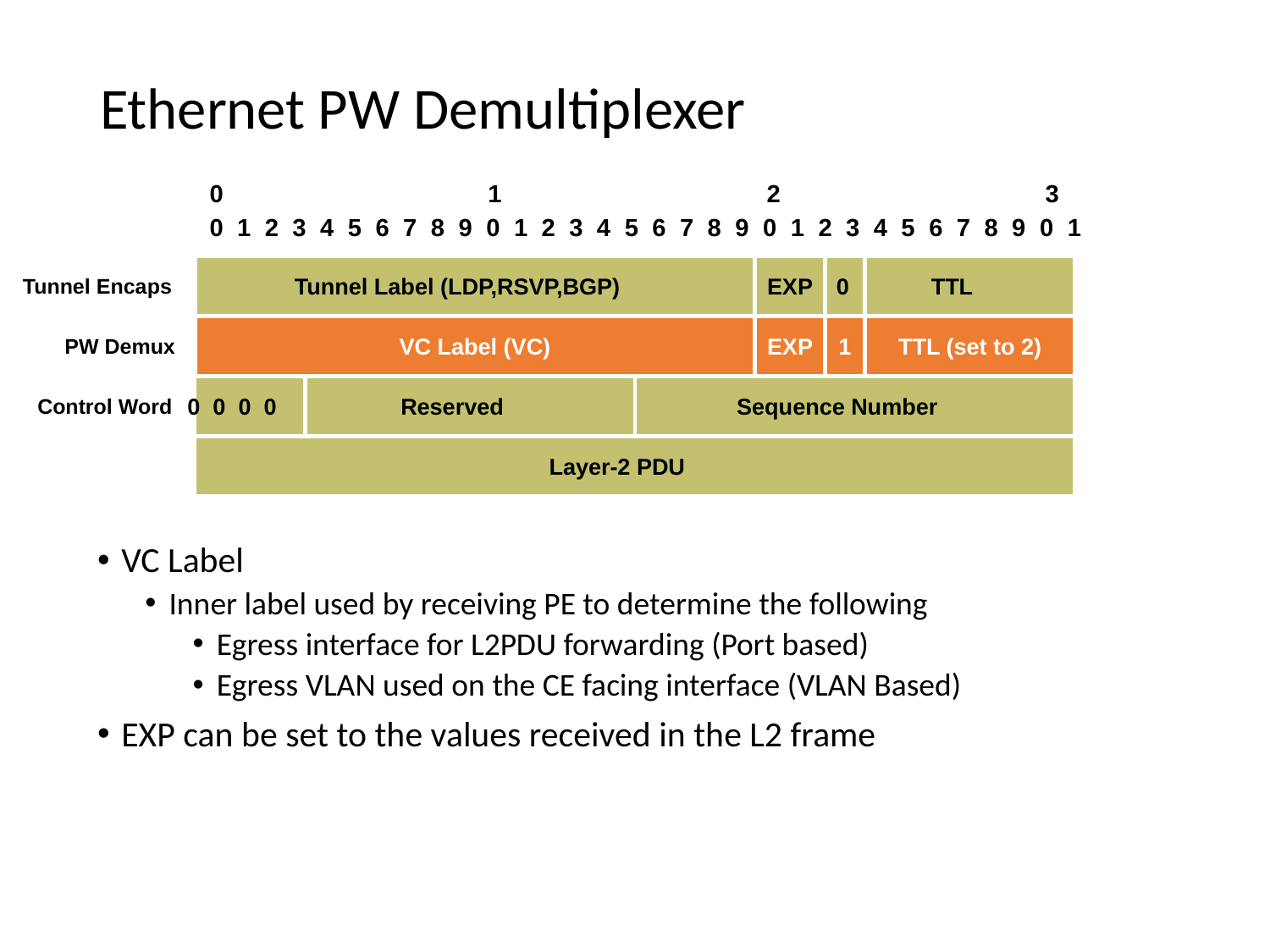

# Ethernet PW Demultiplexer
 0                                      1                                      2                                      3
 0  1  2  3  4  5  6  7  8  9  0  1  2  3  4  5  6  7  8  9  0  1  2  3  4  5  6  7  8  9  0  1
Tunnel Encaps
Tunnel Label (LDP,RSVP,BGP)
EXP
0
TTL
PW Demux
VC Label (VC)
EXP
1
TTL (set to 2)

Control Word
0  0  0  0
Reserved
Sequence Number
Layer-2 PDU
VC Label
Inner label used by receiving PE to determine the following
Egress interface for L2PDU forwarding (Port based)
Egress VLAN used on the CE facing interface (VLAN Based)
EXP can be set to the values received in the L2 frame